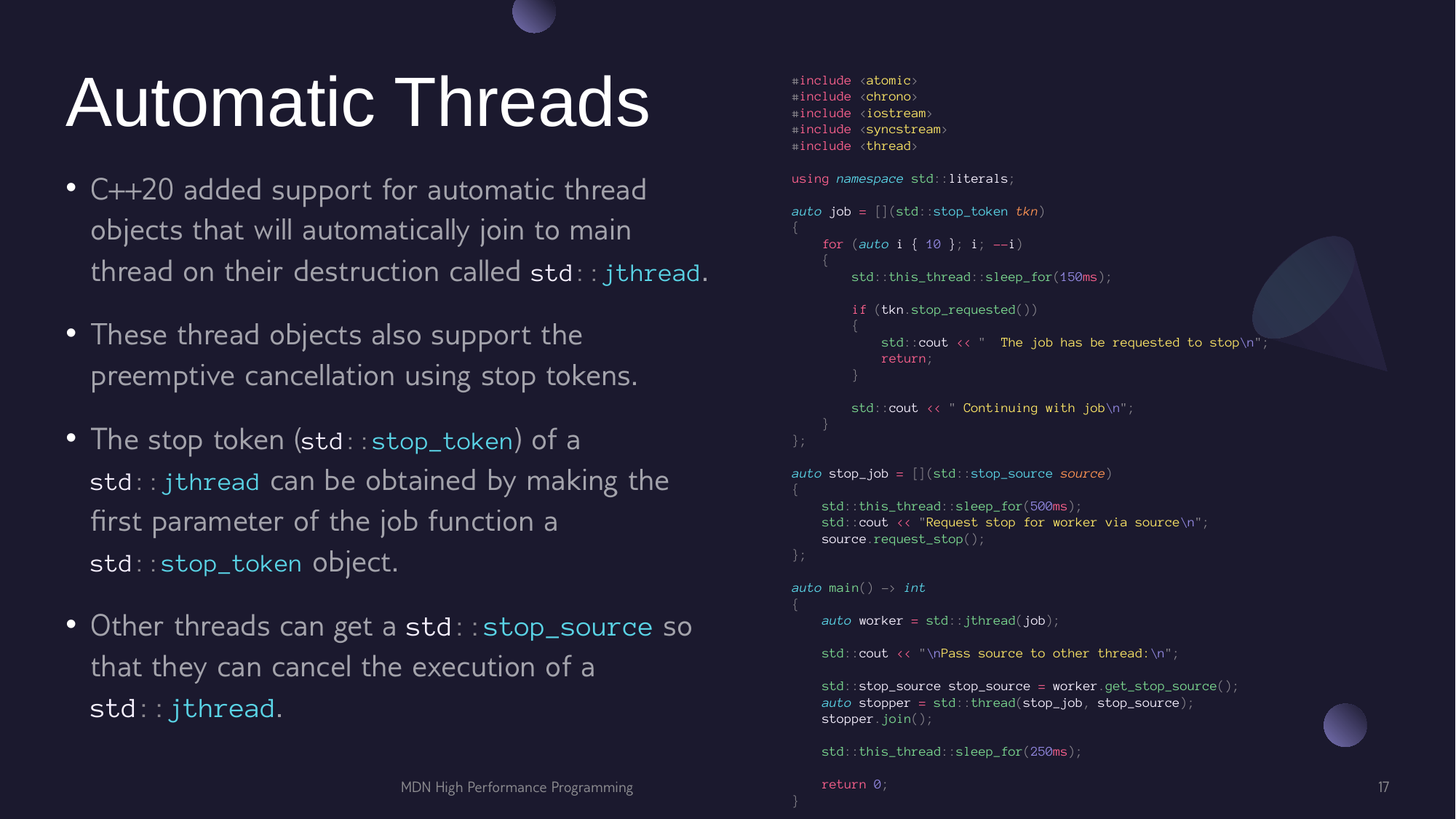

# Automatic Threads
#include <atomic>
#include <chrono>
#include <iostream>
#include <syncstream>
#include <thread>
using namespace std::literals;
auto job = [](std::stop_token tkn)
{
    for (auto i { 10 }; i; --i)
    {
        std::this_thread::sleep_for(150ms);
        if (tkn.stop_requested())
        {
            std::cout << "  The job has be requested to stop\n";
            return;
        }
        std::cout << " Continuing with job\n";
    }
};
auto stop_job = [](std::stop_source source)
{
    std::this_thread::sleep_for(500ms);
    std::cout << "Request stop for worker via source\n";
    source.request_stop();
};
auto main() -> int
{
    auto worker = std::jthread(job);

    std::cout << "\nPass source to other thread:\n";

    std::stop_source stop_source = worker.get_stop_source();
    auto stopper = std::thread(stop_job, stop_source);
    stopper.join();

    std::this_thread::sleep_for(250ms);
    return 0;
}
C++20 added support for automatic thread objects that will automatically join to main thread on their destruction called std::jthread.
These thread objects also support the preemptive cancellation using stop tokens.
The stop token (std::stop_token) of a std::jthread can be obtained by making the first parameter of the job function a std::stop_token object.
Other threads can get a std::stop_source so that they can cancel the execution of a std::jthread.

MDN High Performance Programming
17